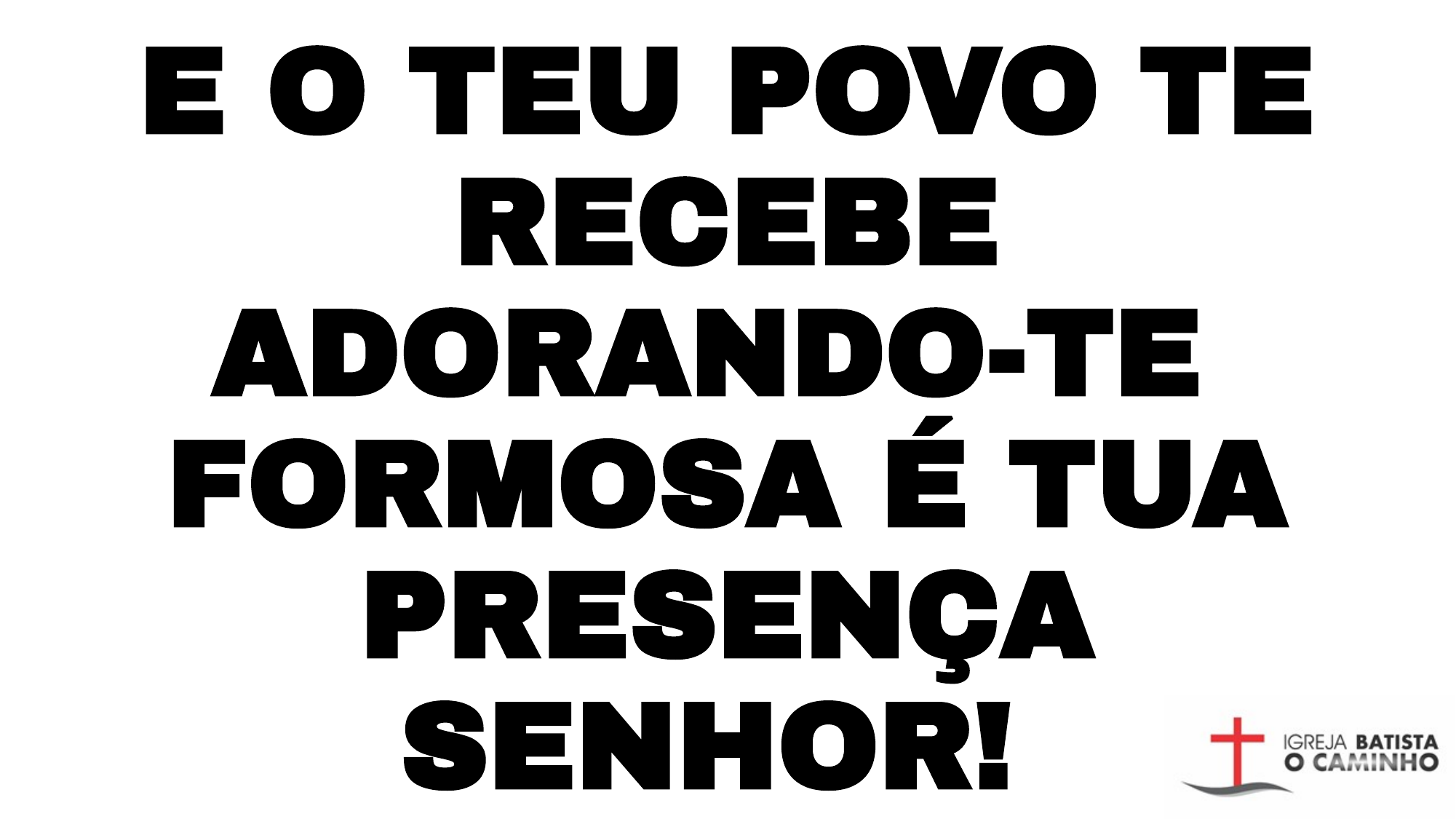

# E O TEU POVO TE RECEBE ADORANDO-TE FORMOSA É TUA PRESENÇA SENHOR!